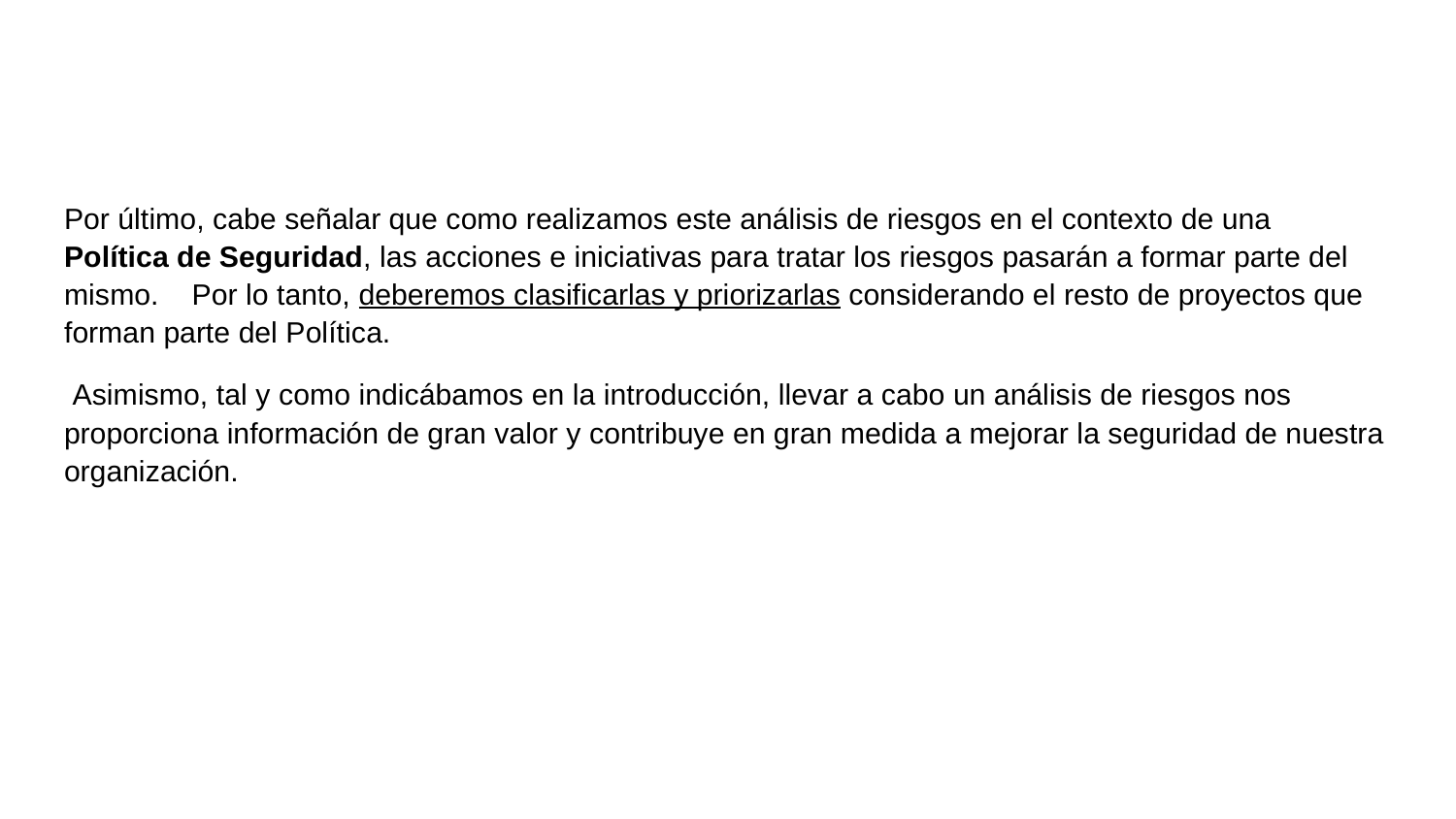

#
Por último, cabe señalar que como realizamos este análisis de riesgos en el contexto de una  Política de Seguridad, las acciones e iniciativas para tratar los riesgos pasarán a formar parte del mismo.    Por lo tanto, deberemos clasificarlas y priorizarlas considerando el resto de proyectos que forman parte del Política.
 Asimismo, tal y como indicábamos en la introducción, llevar a cabo un análisis de riesgos nos proporciona información de gran valor y contribuye en gran medida a mejorar la seguridad de nuestra organización.